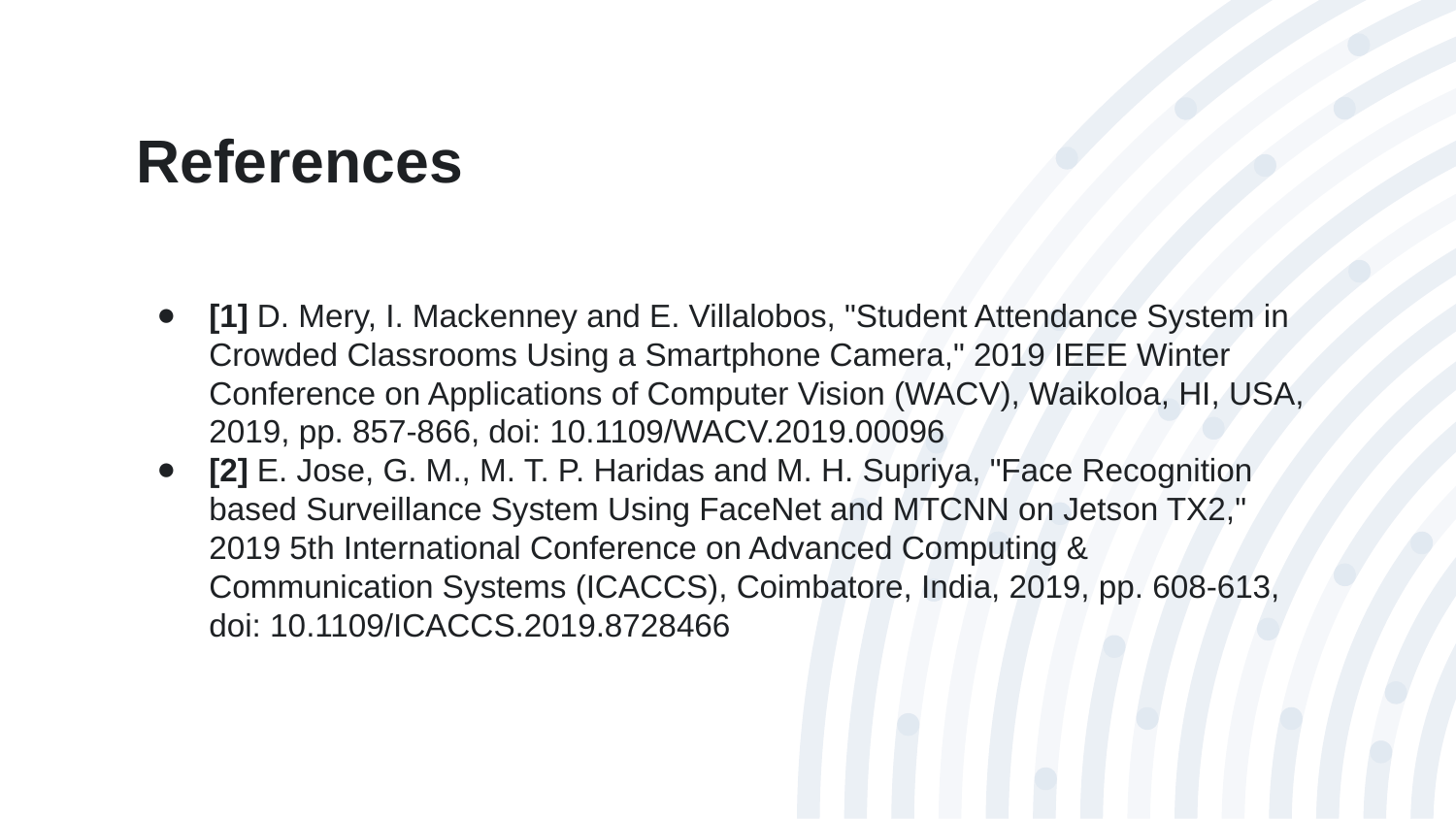

# References
[1] D. Mery, I. Mackenney and E. Villalobos, "Student Attendance System in Crowded Classrooms Using a Smartphone Camera," 2019 IEEE Winter Conference on Applications of Computer Vision (WACV), Waikoloa, HI, USA, 2019, pp. 857-866, doi: 10.1109/WACV.2019.00096
[2] E. Jose, G. M., M. T. P. Haridas and M. H. Supriya, "Face Recognition based Surveillance System Using FaceNet and MTCNN on Jetson TX2," 2019 5th International Conference on Advanced Computing & Communication Systems (ICACCS), Coimbatore, India, 2019, pp. 608-613, doi: 10.1109/ICACCS.2019.8728466